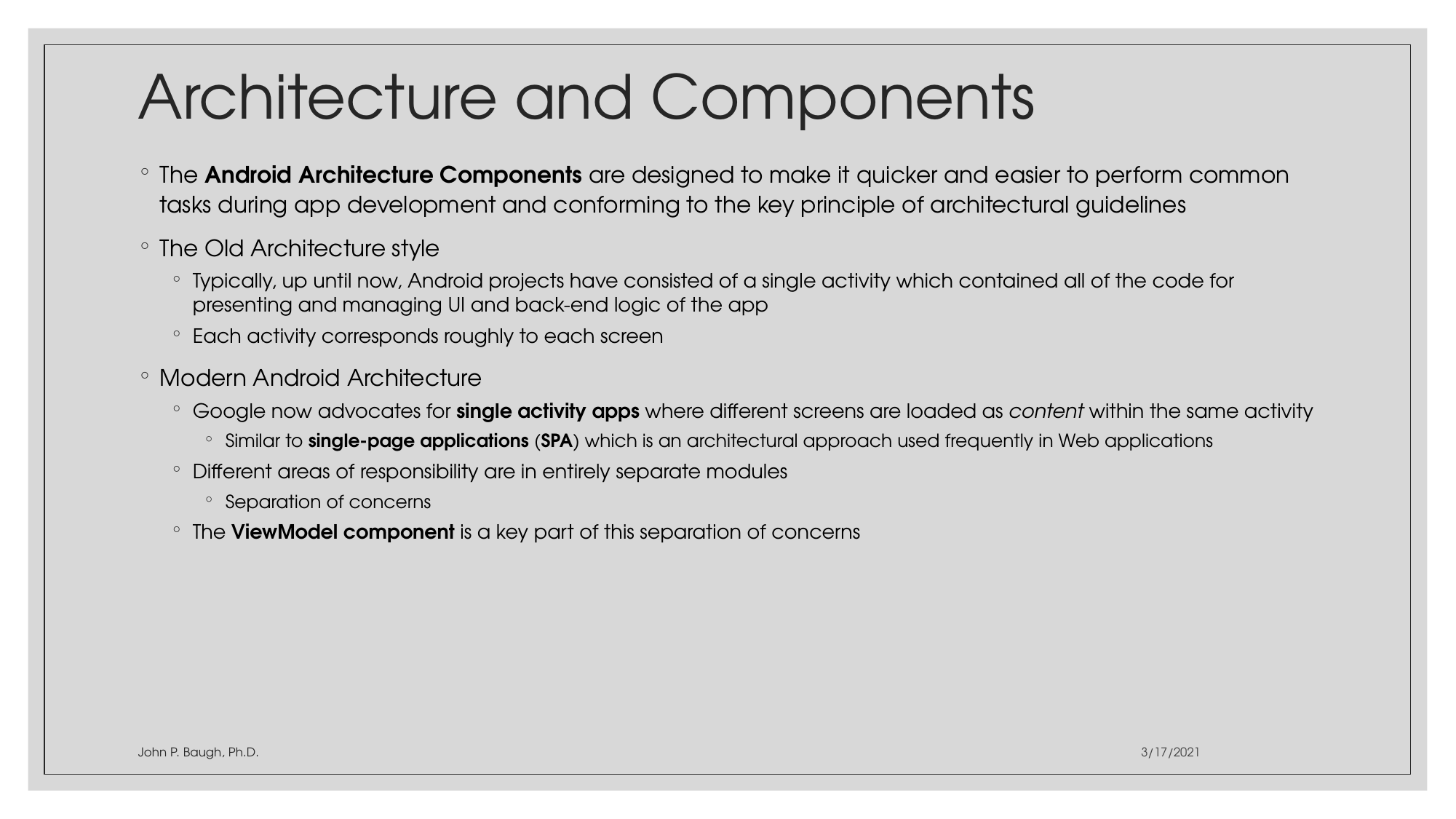

# Architecture and Components
The Android Architecture Components are designed to make it quicker and easier to perform common tasks during app development and conforming to the key principle of architectural guidelines
The Old Architecture style
Typically, up until now, Android projects have consisted of a single activity which contained all of the code for presenting and managing UI and back-end logic of the app
Each activity corresponds roughly to each screen
Modern Android Architecture
Google now advocates for single activity apps where different screens are loaded as content within the same activity
Similar to single-page applications (SPA) which is an architectural approach used frequently in Web applications
Different areas of responsibility are in entirely separate modules
Separation of concerns
The ViewModel component is a key part of this separation of concerns

John P. Baugh, Ph.D.
3/17/2021